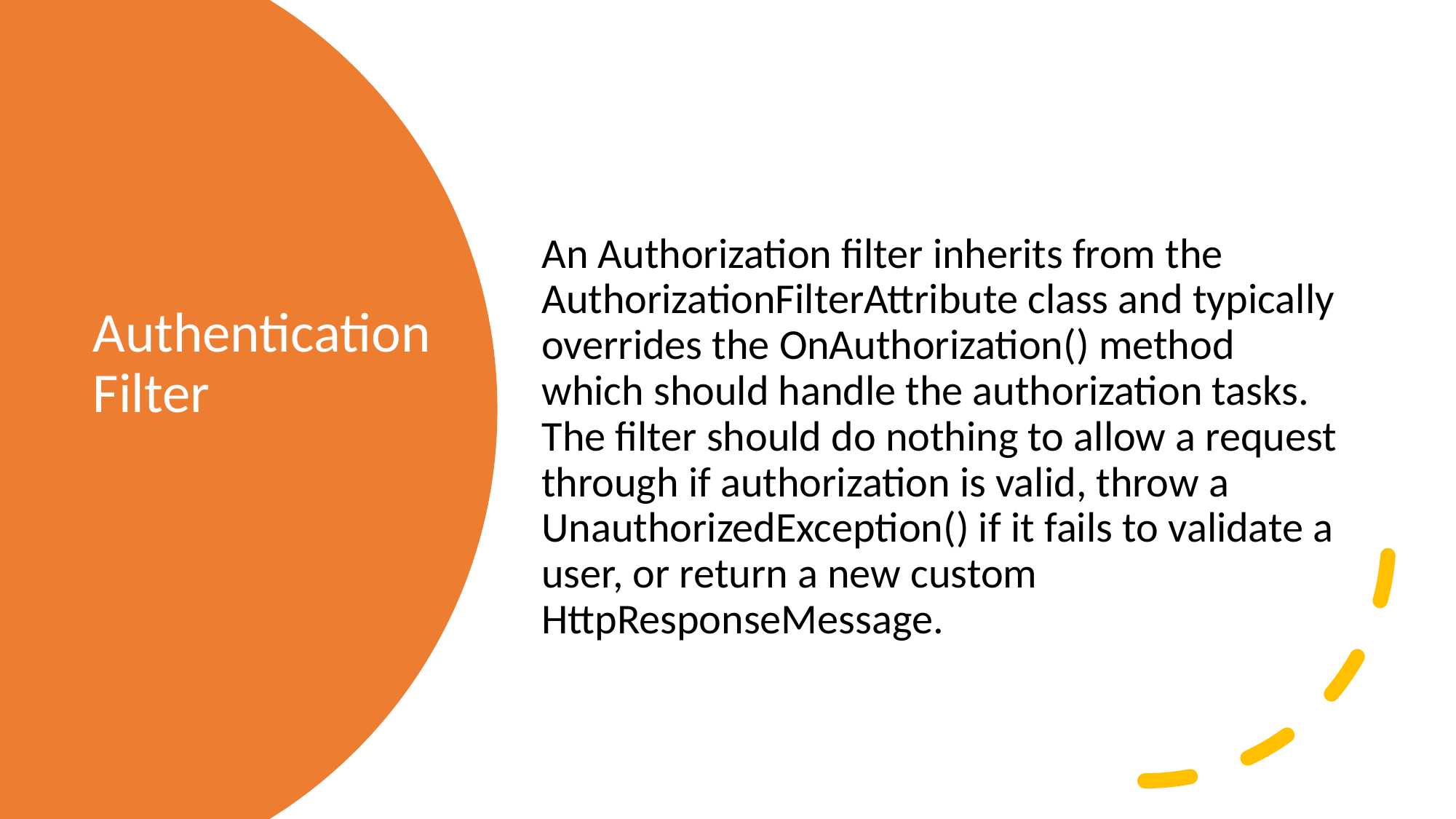

An Authorization filter inherits from the AuthorizationFilterAttribute class and typically overrides the OnAuthorization() method which should handle the authorization tasks. The filter should do nothing to allow a request through if authorization is valid, throw a UnauthorizedException() if it fails to validate a user, or return a new custom HttpResponseMessage.
# Authentication Filter